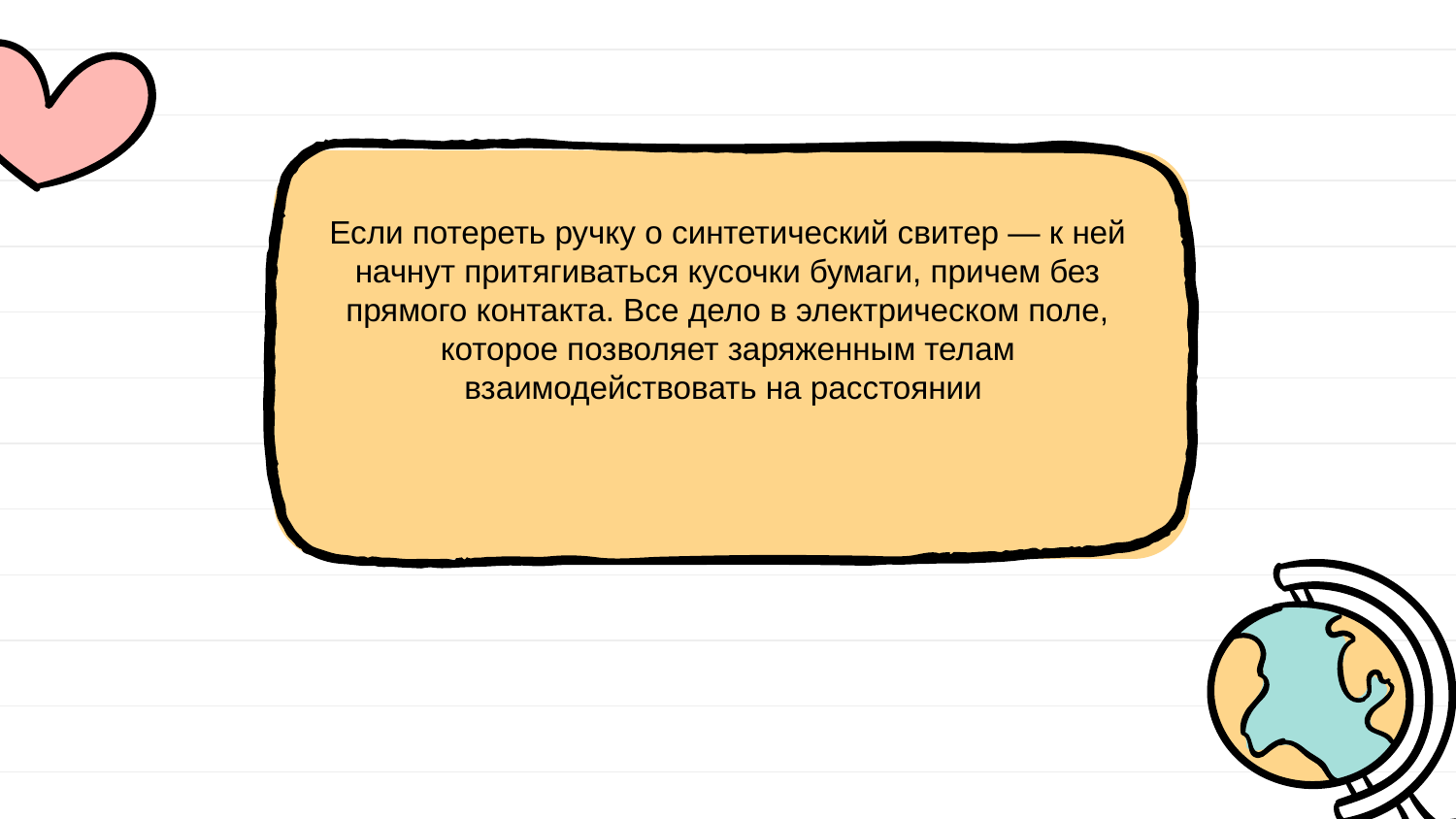

Если потереть ручку о синтетический свитер — к ней начнут притягиваться кусочки бумаги, причем без прямого контакта. Все дело в электрическом поле, которое позволяет заряженным телам взаимодействовать на расстоянии